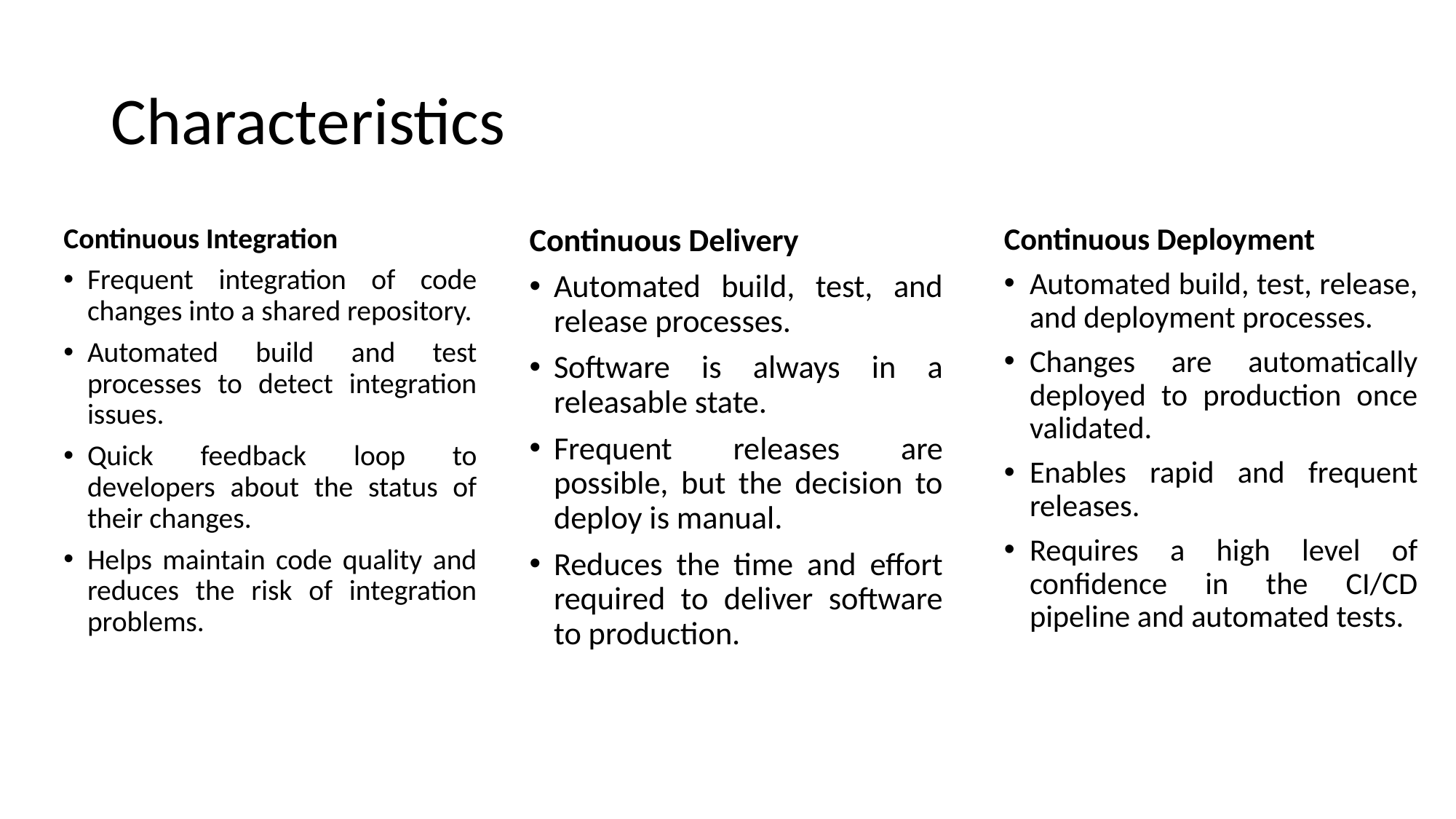

# Characteristics
Continuous Integration
Frequent integration of code changes into a shared repository.
Automated build and test processes to detect integration issues.
Quick feedback loop to developers about the status of their changes.
Helps maintain code quality and reduces the risk of integration problems.

Continuous Delivery
Automated build, test, and release processes.
Software is always in a releasable state.
Frequent releases are possible, but the decision to deploy is manual.
Reduces the time and effort required to deliver software to production.

Continuous Deployment
Automated build, test, release, and deployment processes.
Changes are automatically deployed to production once validated.
Enables rapid and frequent releases.
Requires a high level of confidence in the CI/CD pipeline and automated tests.